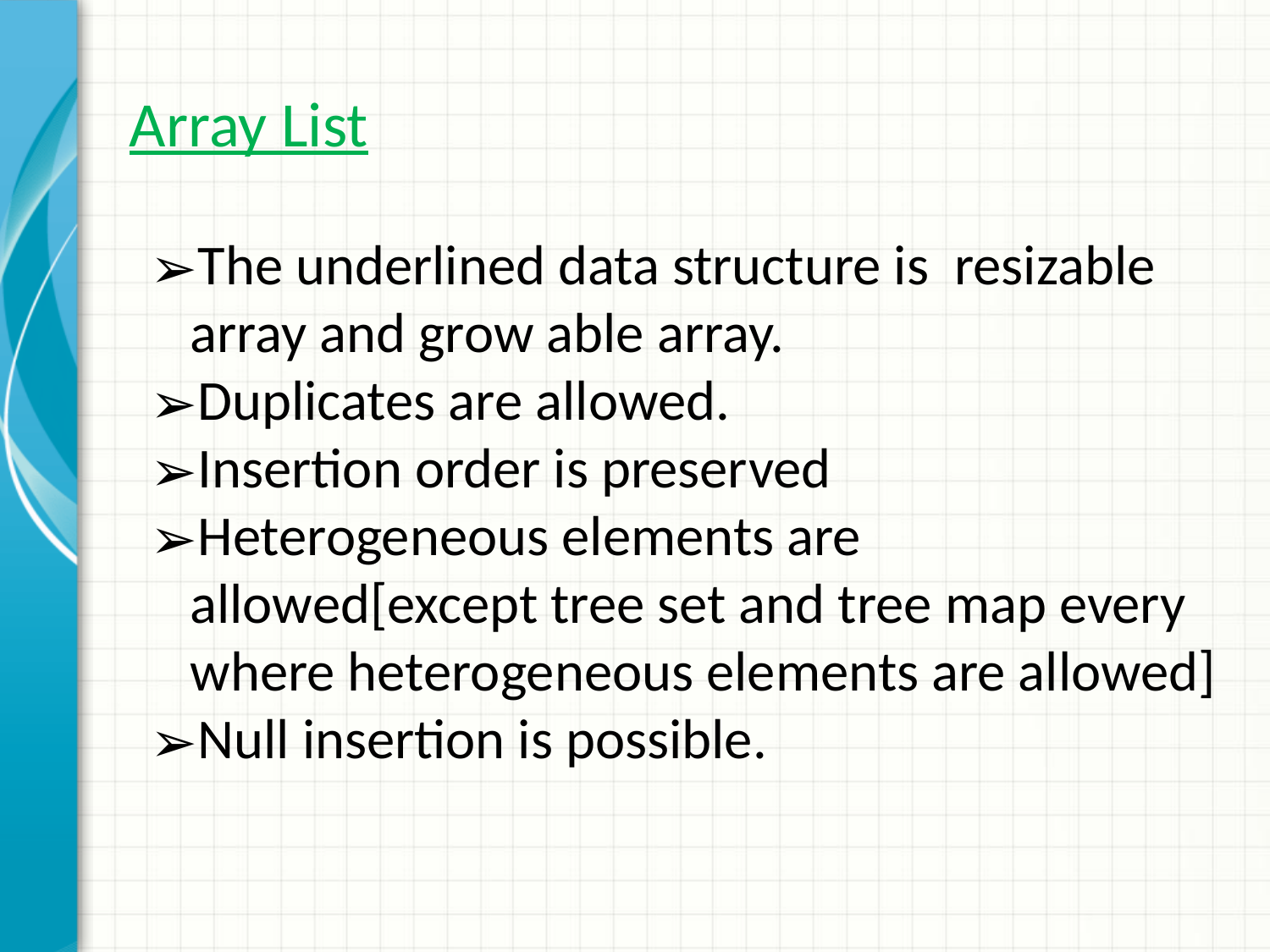

# Array List
The underlined data structure is  resizable array and grow able array.
Duplicates are allowed.
Insertion order is preserved
Heterogeneous elements are  allowed[except tree set and tree map every where heterogeneous elements are allowed]
Null insertion is possible.